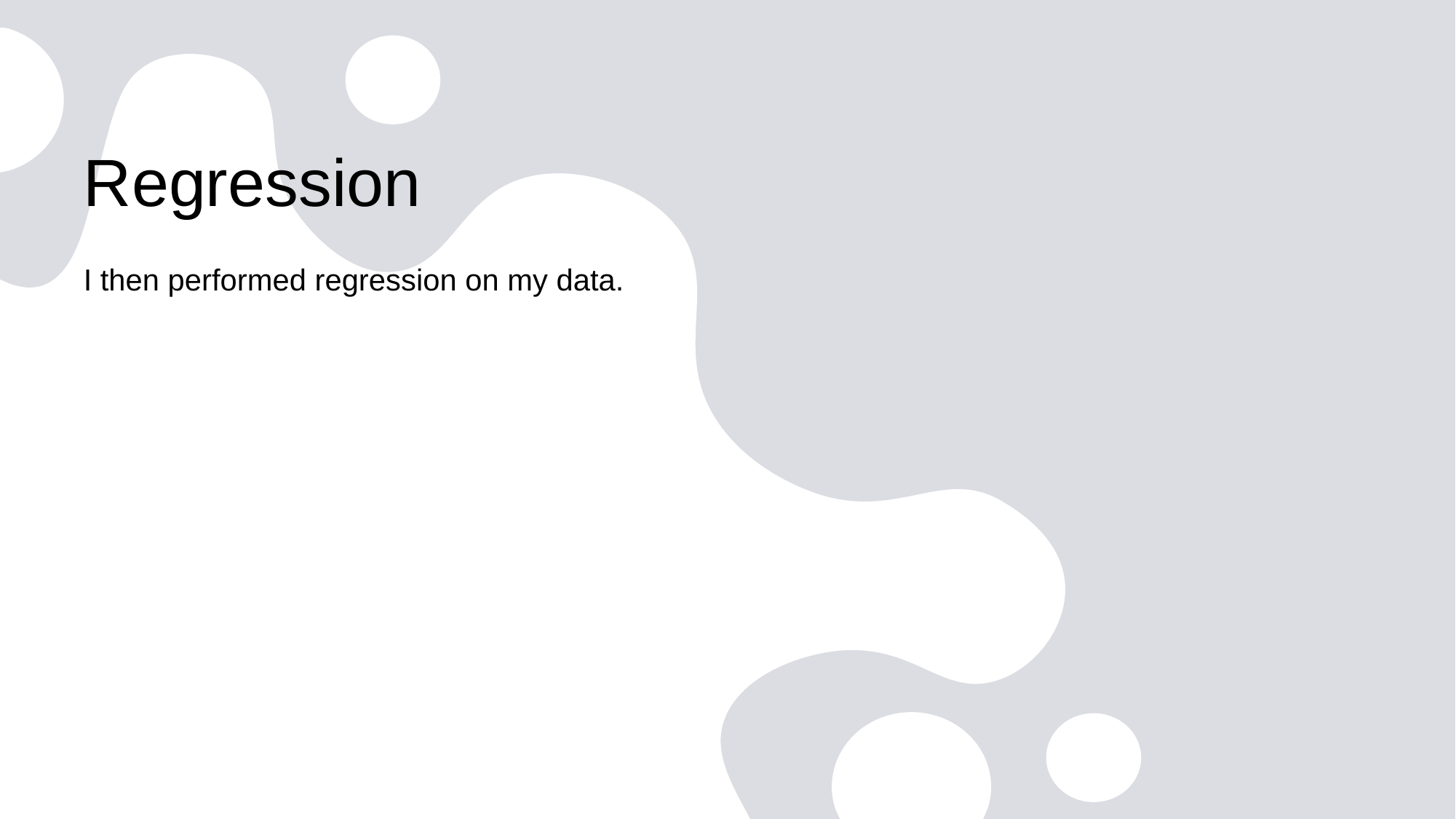

# Regression
I then performed regression on my data.